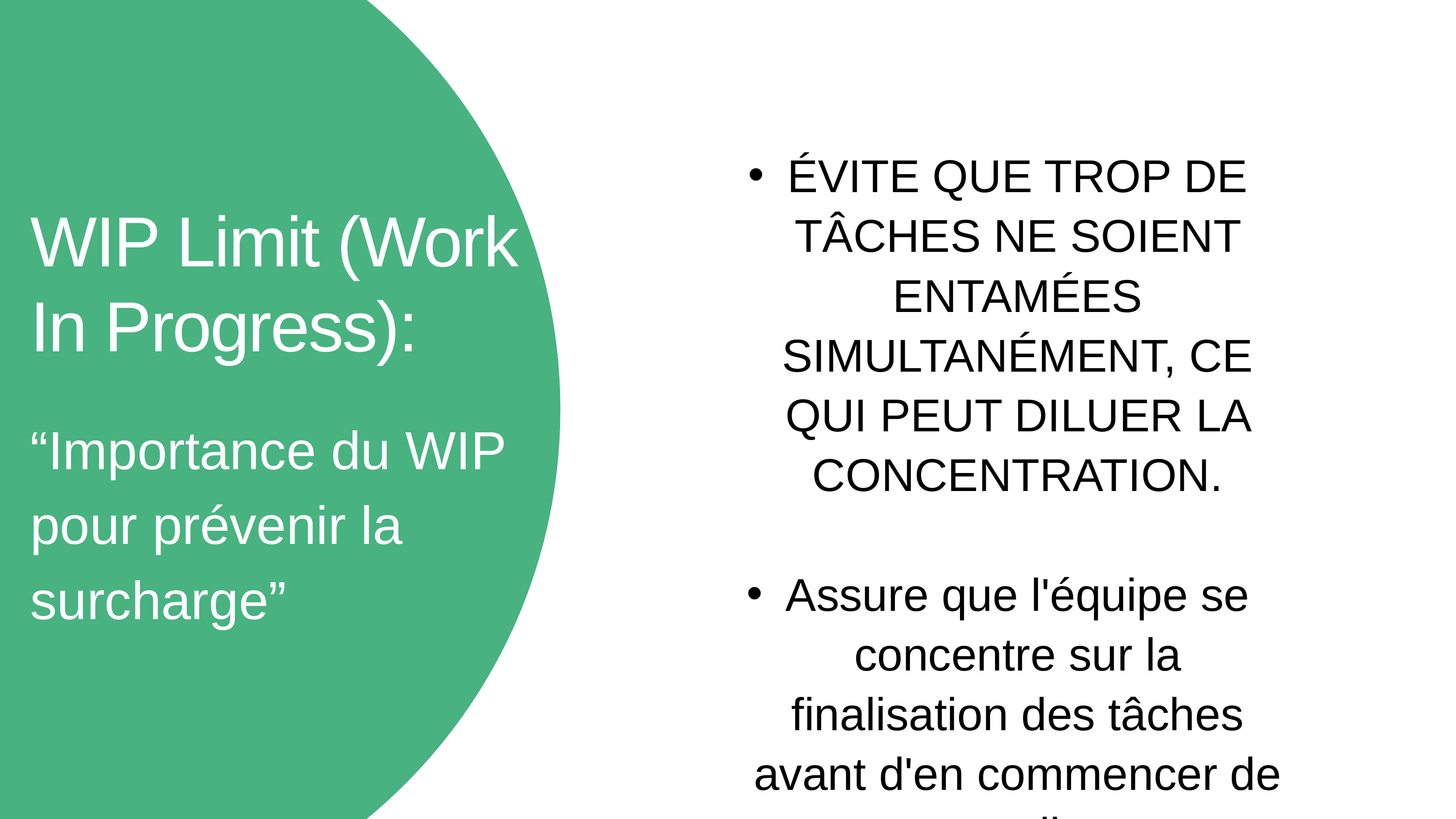

ÉVITE QUE TROP DE TÂCHES NE SOIENT ENTAMÉES SIMULTANÉMENT, CE QUI PEUT DILUER LA CONCENTRATION.

Assure que l'équipe se concentre sur la finalisation des tâches avant d'en commencer de nouvelles.

WIP Limit (Work In Progress):
“Importance du WIP pour prévenir la surcharge”